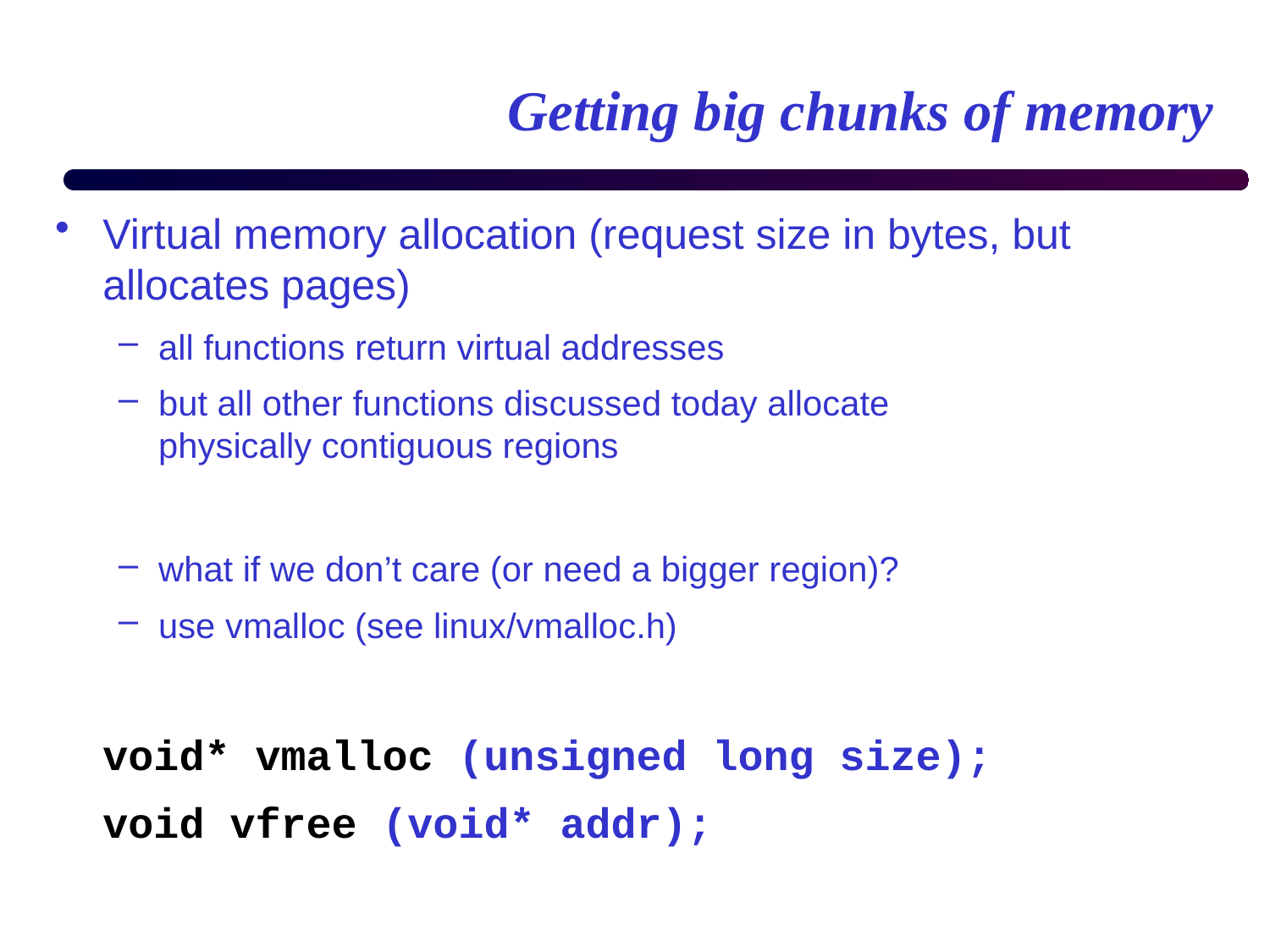

# Getting big chunks of memory
Virtual memory allocation (request size in bytes, but allocates pages)
all functions return virtual addresses
but all other functions discussed today allocate
physically contiguous regions

what if we don’t care (or need a bigger region)?
use vmalloc (see linux/vmalloc.h)

	void* vmalloc (unsigned long size);
	void vfree (void* addr);